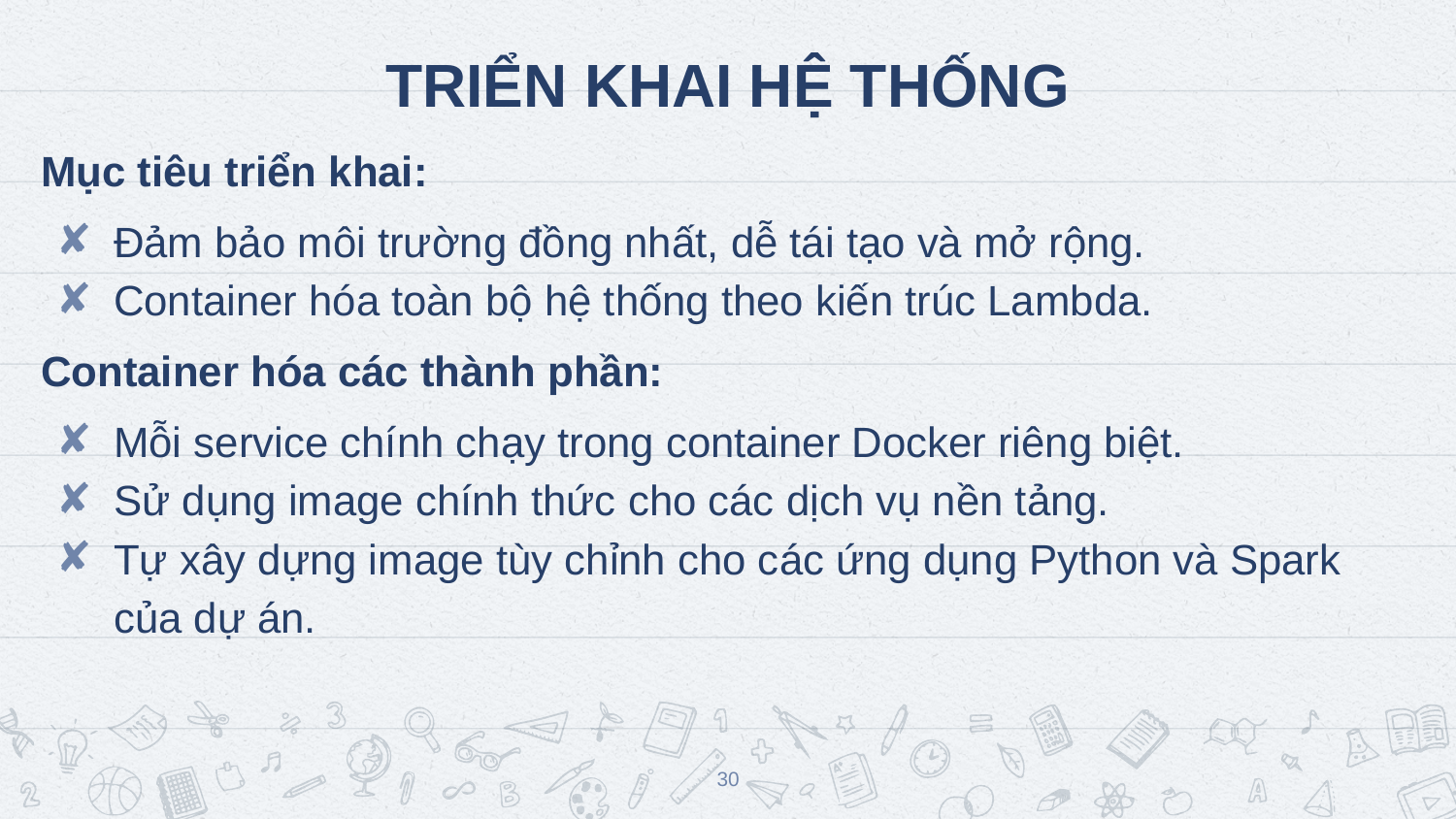

# TRIỂN KHAI HỆ THỐNG
Mục tiêu triển khai:
Đảm bảo môi trường đồng nhất, dễ tái tạo và mở rộng.
Container hóa toàn bộ hệ thống theo kiến trúc Lambda.
Container hóa các thành phần:
Mỗi service chính chạy trong container Docker riêng biệt.
Sử dụng image chính thức cho các dịch vụ nền tảng.
Tự xây dựng image tùy chỉnh cho các ứng dụng Python và Spark của dự án.

30